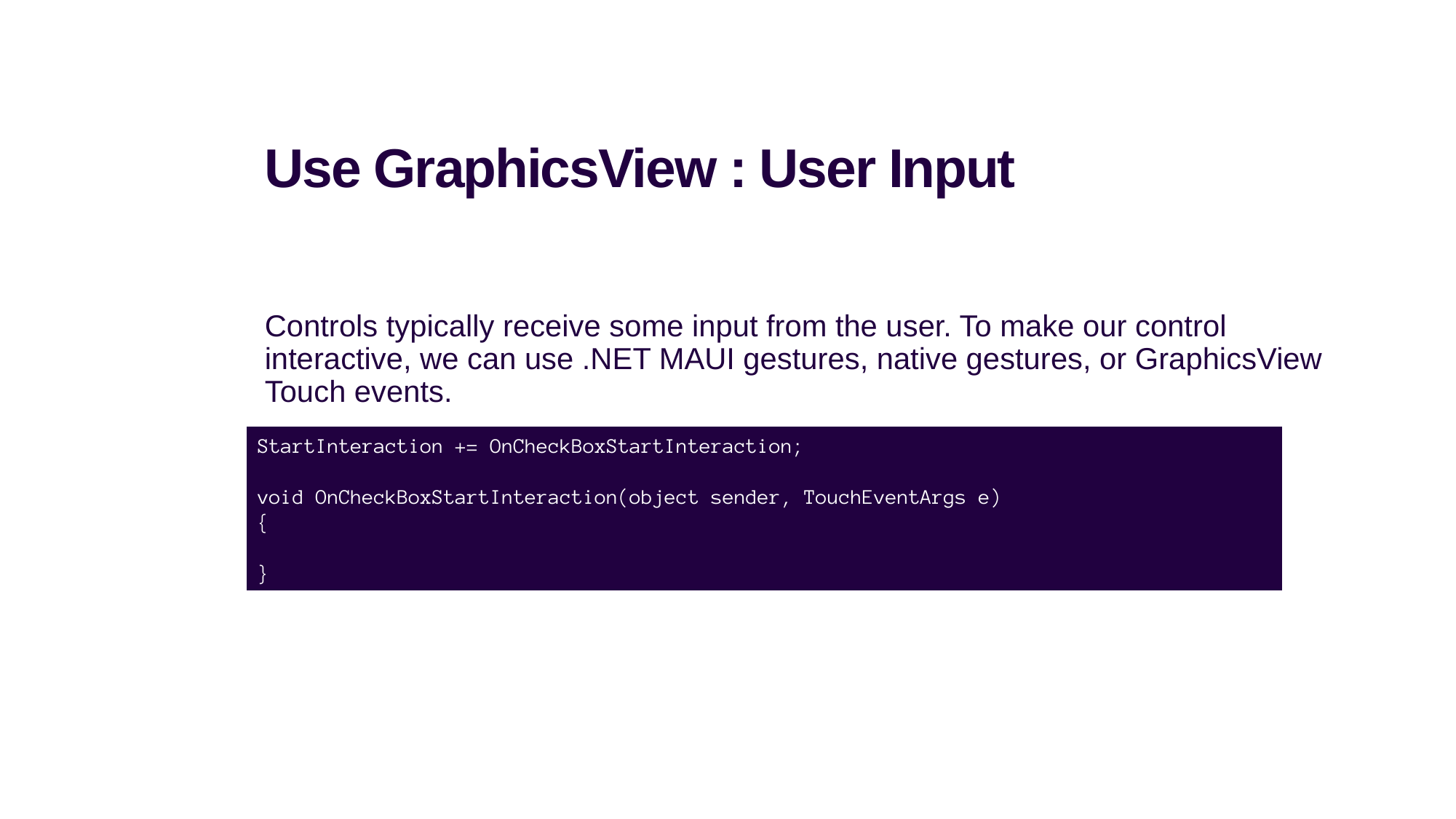

# Use GraphicsView : User Input
Controls typically receive some input from the user. To make our control interactive, we can use .NET MAUI gestures, native gestures, or GraphicsView Touch events.
StartInteraction += OnCheckBoxStartInteraction;

void OnCheckBoxStartInteraction(object sender, TouchEventArgs e)
{

}